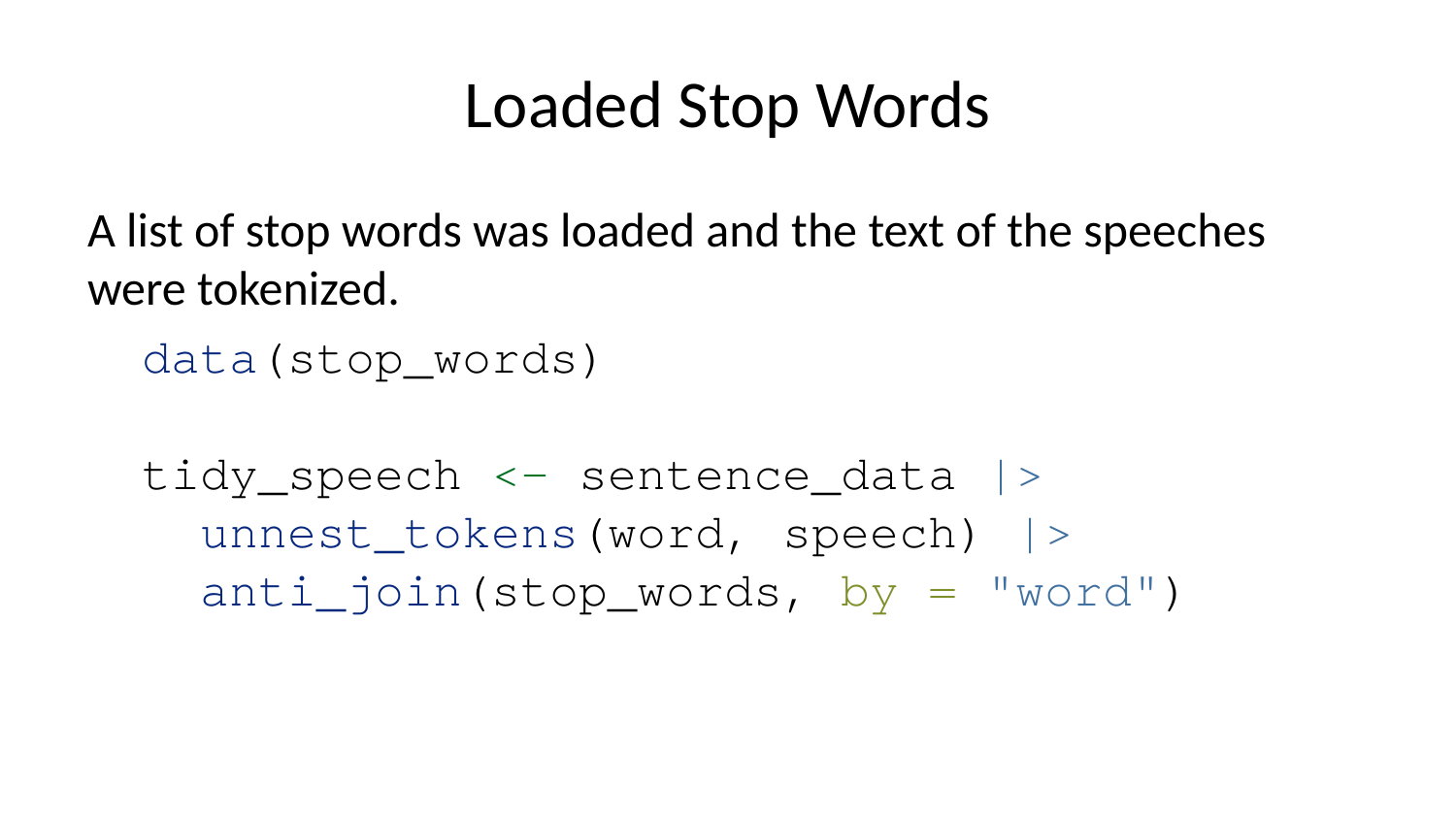

# Loaded Stop Words
A list of stop words was loaded and the text of the speeches were tokenized.
data(stop_words)
tidy_speech <- sentence_data |>
  unnest_tokens(word, speech) |>
  anti_join(stop_words, by = "word")